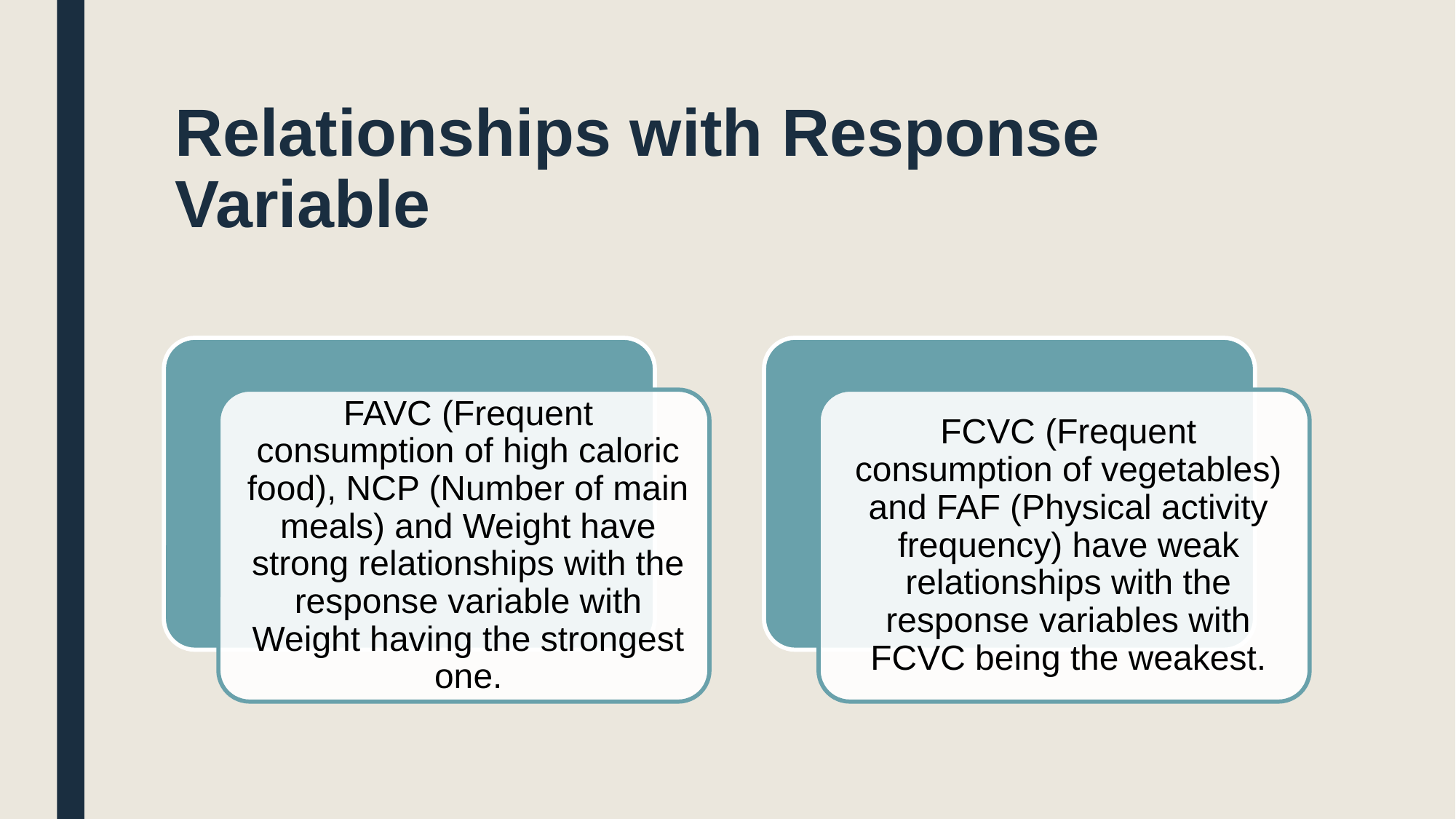

# Relationships with Response Variable
FAVC (Frequent consumption of high caloric food), NCP (Number of main meals) and Weight have strong relationships with the response variable with Weight having the strongest one.
FCVC (Frequent consumption of vegetables) and FAF (Physical activity frequency) have weak relationships with the response variables with FCVC being the weakest.